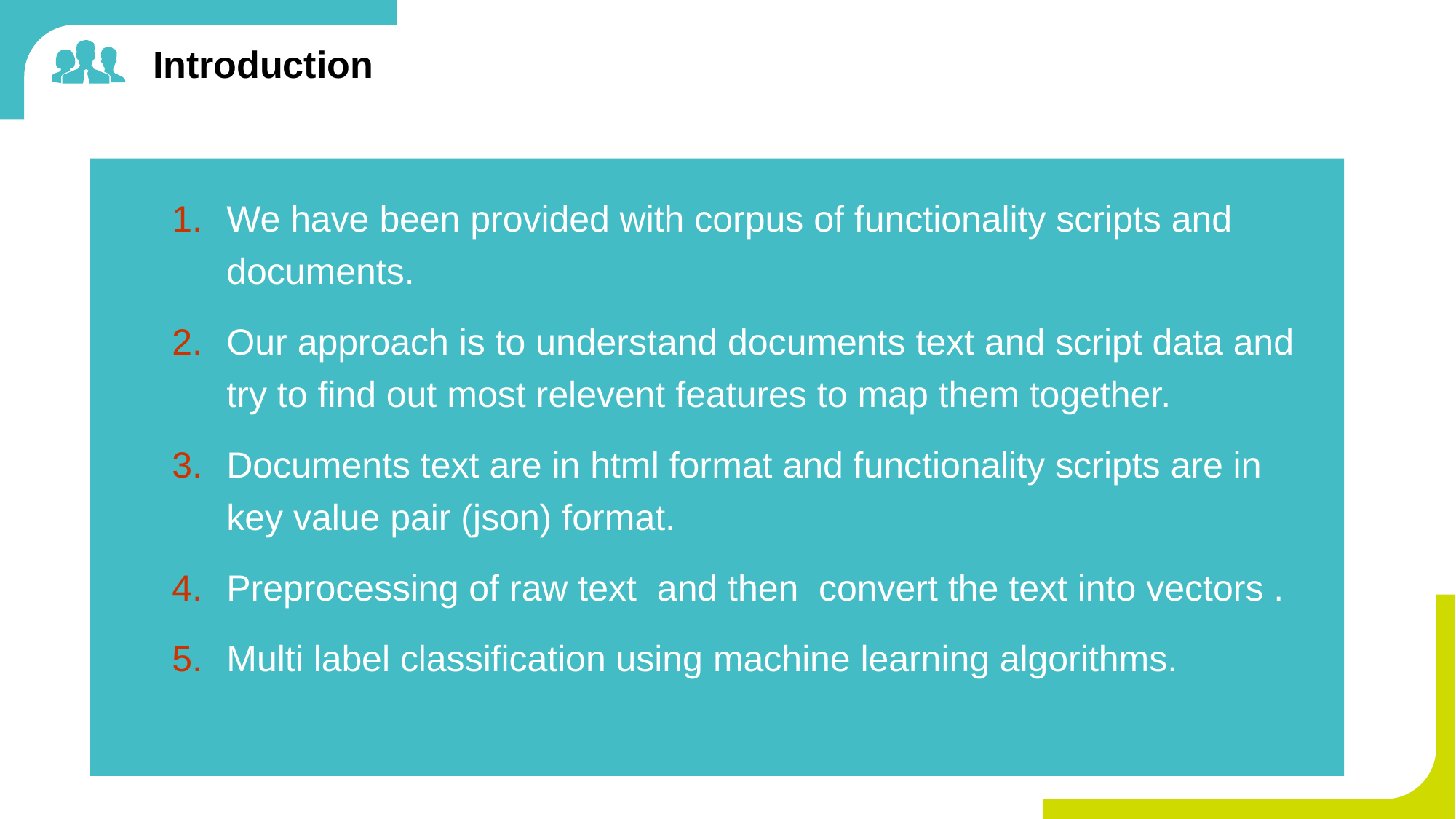

Introduction

We have been provided with corpus of functionality scripts and documents.
Our approach is to understand documents text and script data and try to find out most relevent features to map them together.
Documents text are in html format and functionality scripts are in key value pair (json) format.
Preprocessing of raw text  and then  convert the text into vectors .
Multi label classification using machine learning algorithms.